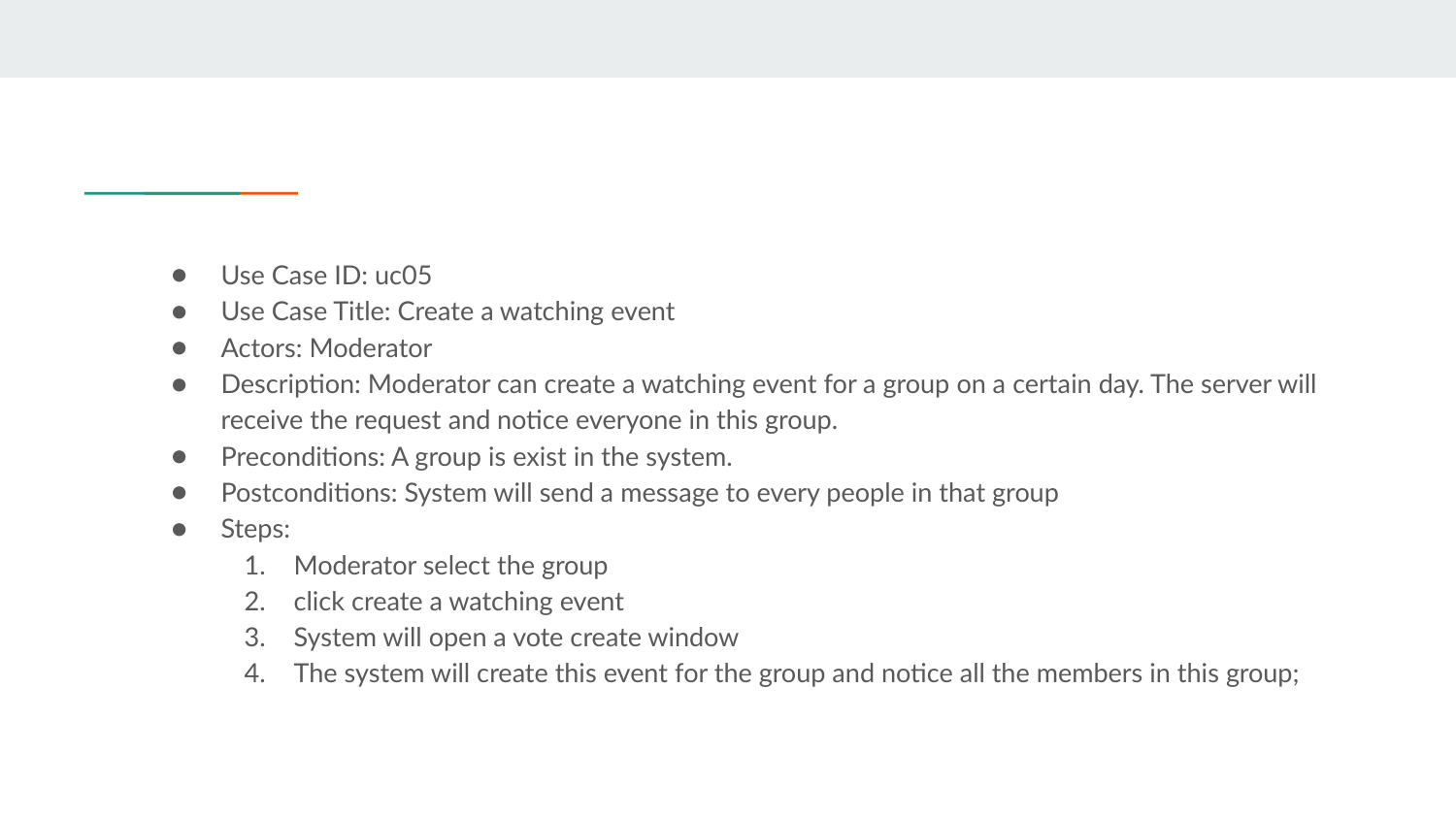

Use Case ID: uc05
Use Case Title: Create a watching event
Actors: Moderator
Description: Moderator can create a watching event for a group on a certain day. The server will receive the request and notice everyone in this group.
Preconditions: A group is exist in the system.
Postconditions: System will send a message to every people in that group
Steps:
Moderator select the group
click create a watching event
System will open a vote create window
The system will create this event for the group and notice all the members in this group;